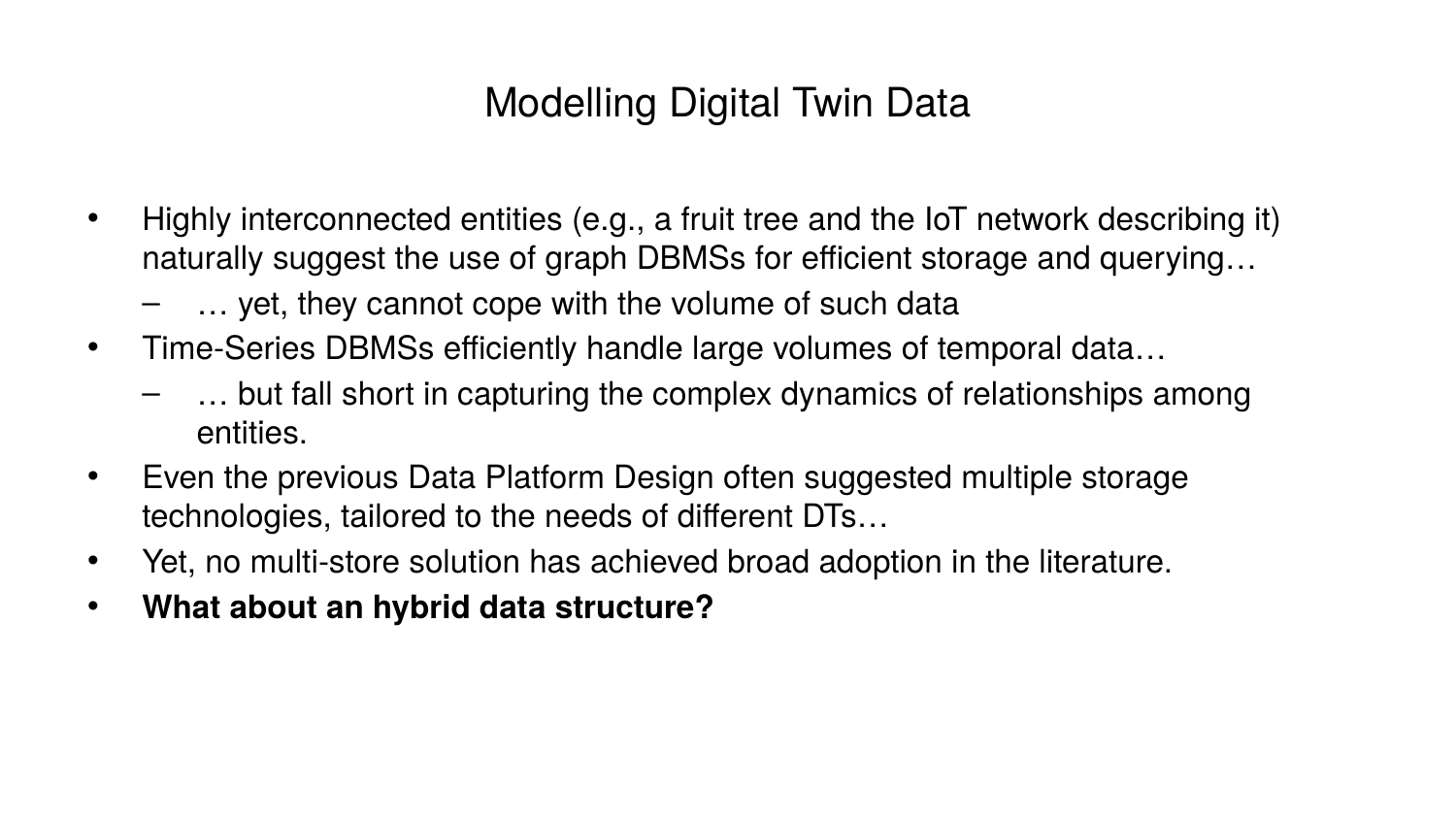

# Modelling Digital Twin Data
Highly interconnected entities (e.g., a fruit tree and the IoT network describing it) naturally suggest the use of graph DBMSs for efficient storage and querying…
… yet, they cannot cope with the volume of such data
Time-Series DBMSs efficiently handle large volumes of temporal data…
… but fall short in capturing the complex dynamics of relationships among entities.
Even the previous Data Platform Design often suggested multiple storage technologies, tailored to the needs of different DTs…
Yet, no multi-store solution has achieved broad adoption in the literature.
What about an hybrid data structure?